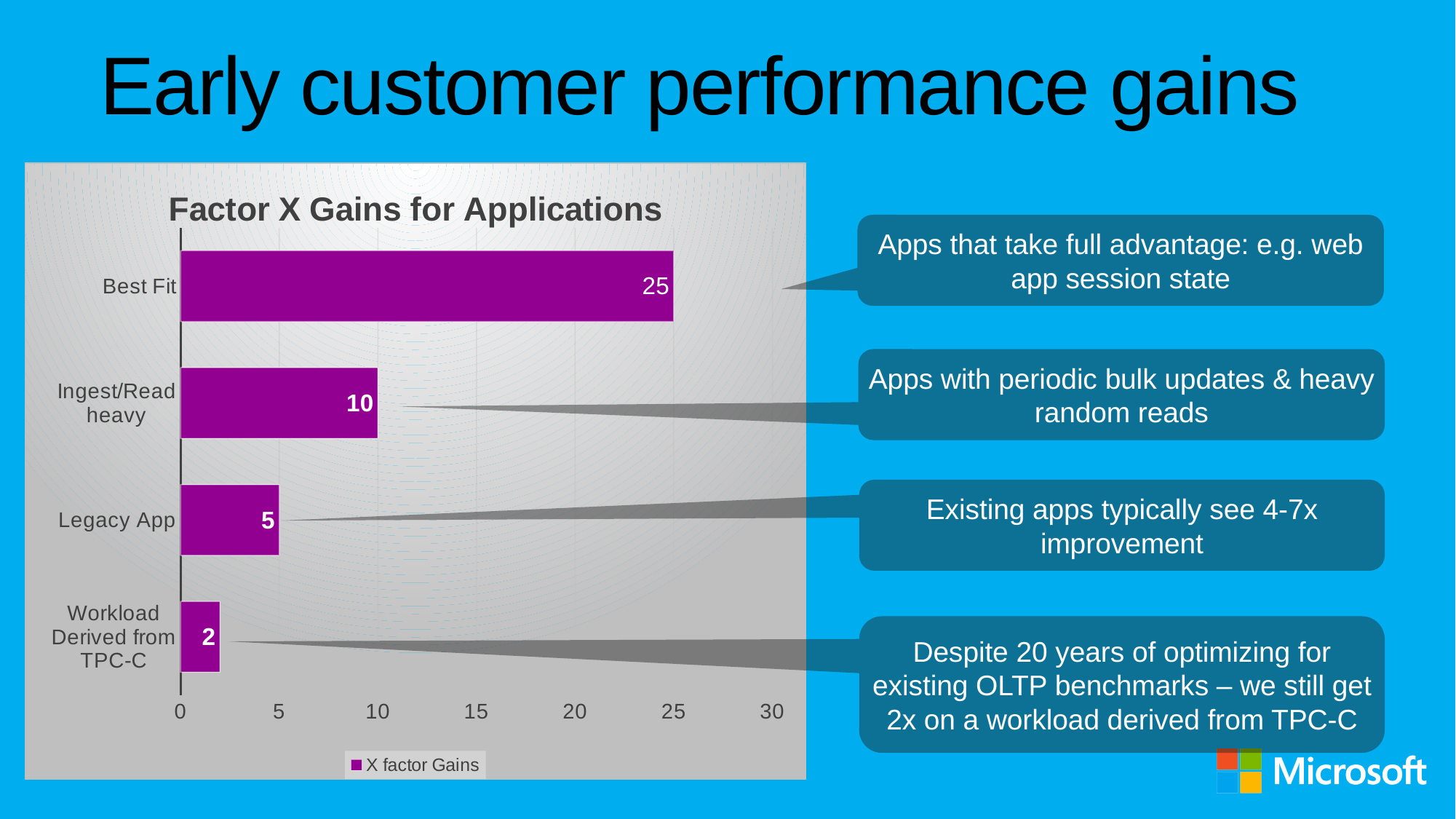

# Early customer performance gains

### Chart: Factor X Gains for Applications

| Category | X factor Gains |
|---|---|
| Workload Derived from TPC-C | 2.0 |
| Legacy App | 5.0 |
| Ingest/Read heavy | 10.0 |
| Best Fit | 25.0 |
Apps that take full advantage: e.g. web app session state
Apps with periodic bulk updates & heavy random reads
Existing apps typically see 4-7x improvement
Despite 20 years of optimizing for existing OLTP benchmarks – we still get 2x on a workload derived from TPC-C